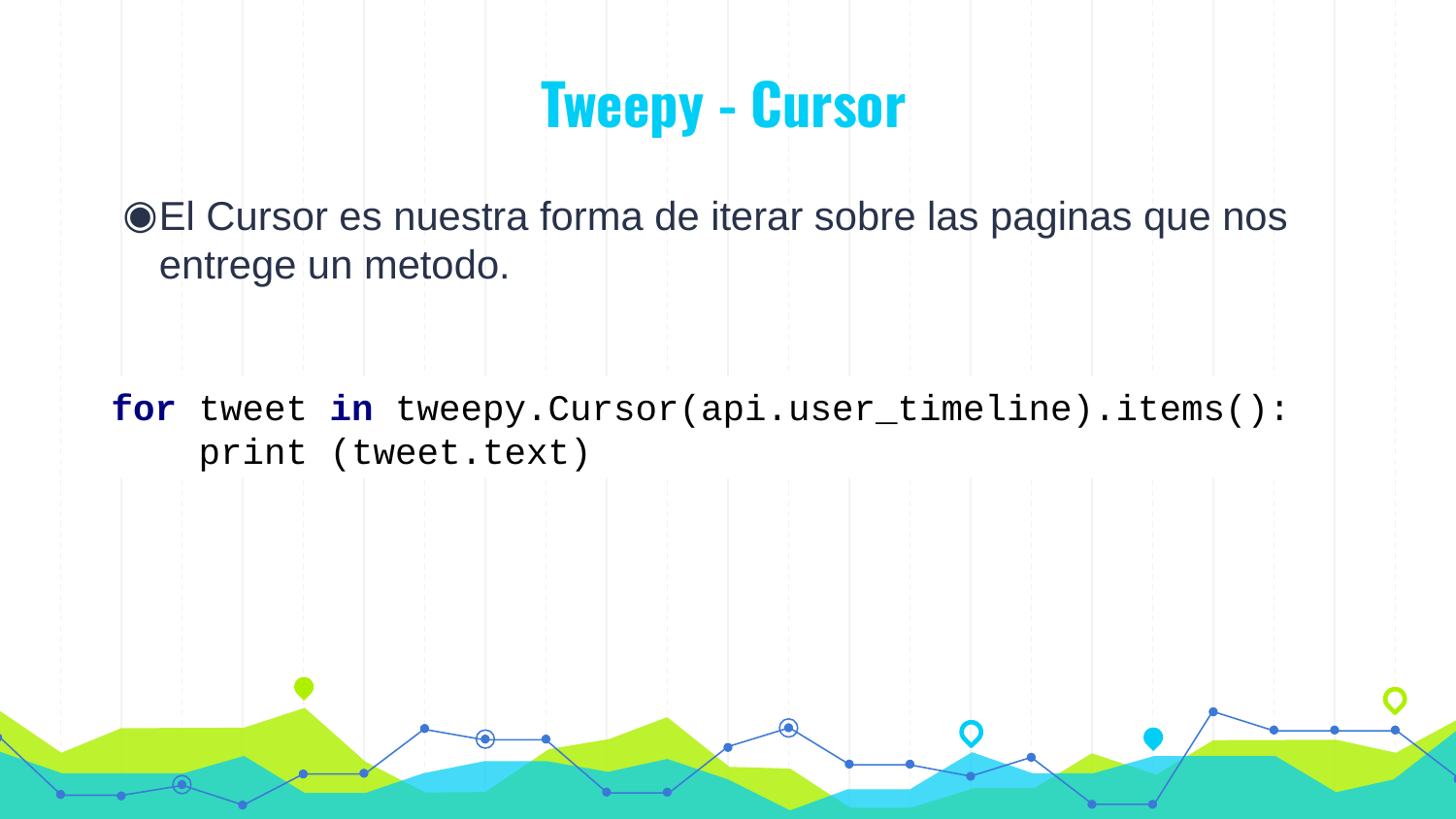

# Tweepy - Cursor
El Cursor es nuestra forma de iterar sobre las paginas que nos entrege un metodo.

for tweet in tweepy.Cursor(api.user_timeline).items():
    print (tweet.text)